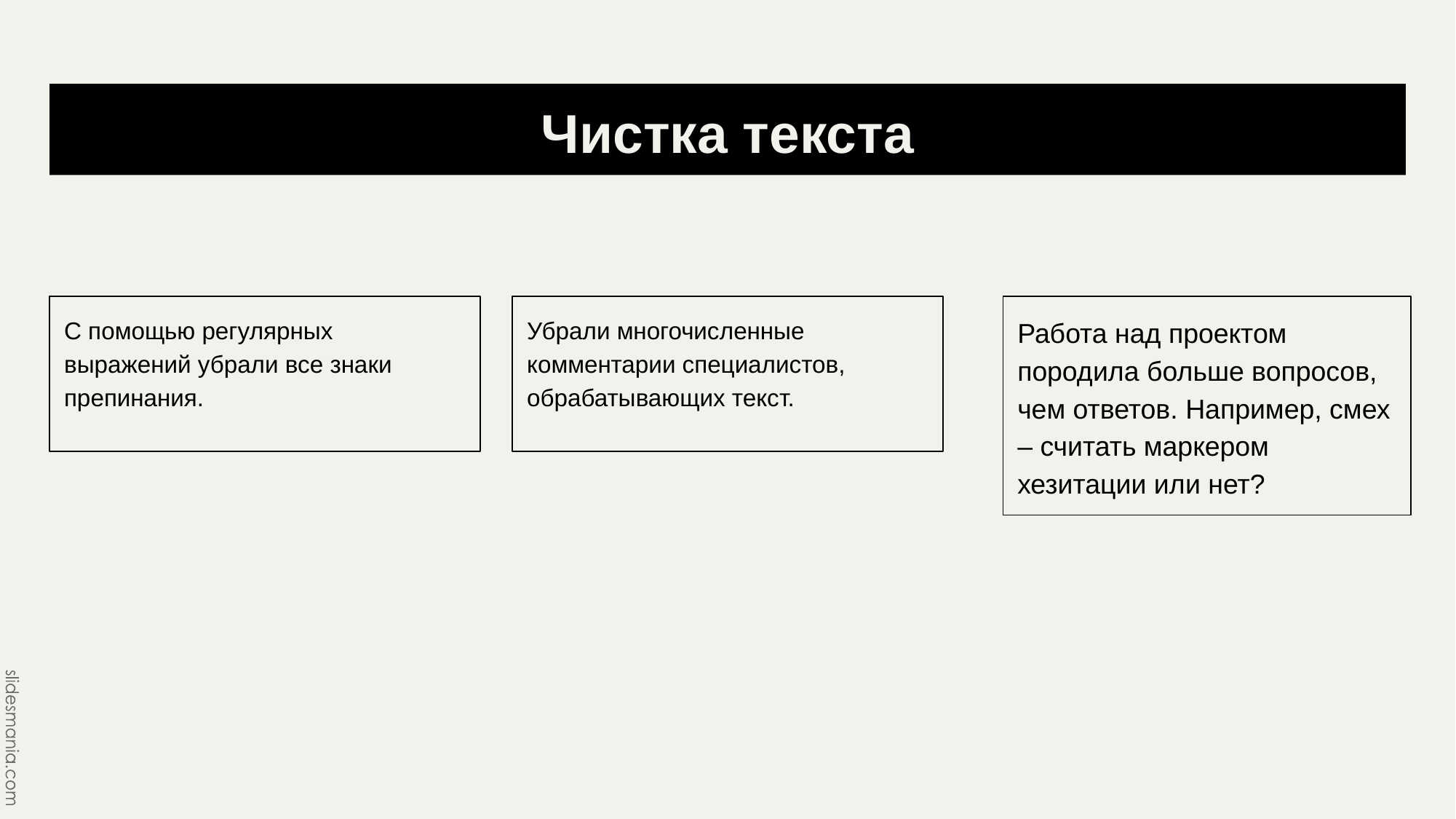

# Чистка текста
С помощью регулярных выражений убрали все знаки препинания.
Убрали многочисленные комментарии специалистов, обрабатывающих текст.
Работа над проектом породила больше вопросов, чем ответов. Например, смех – считать маркером хезитации или нет?